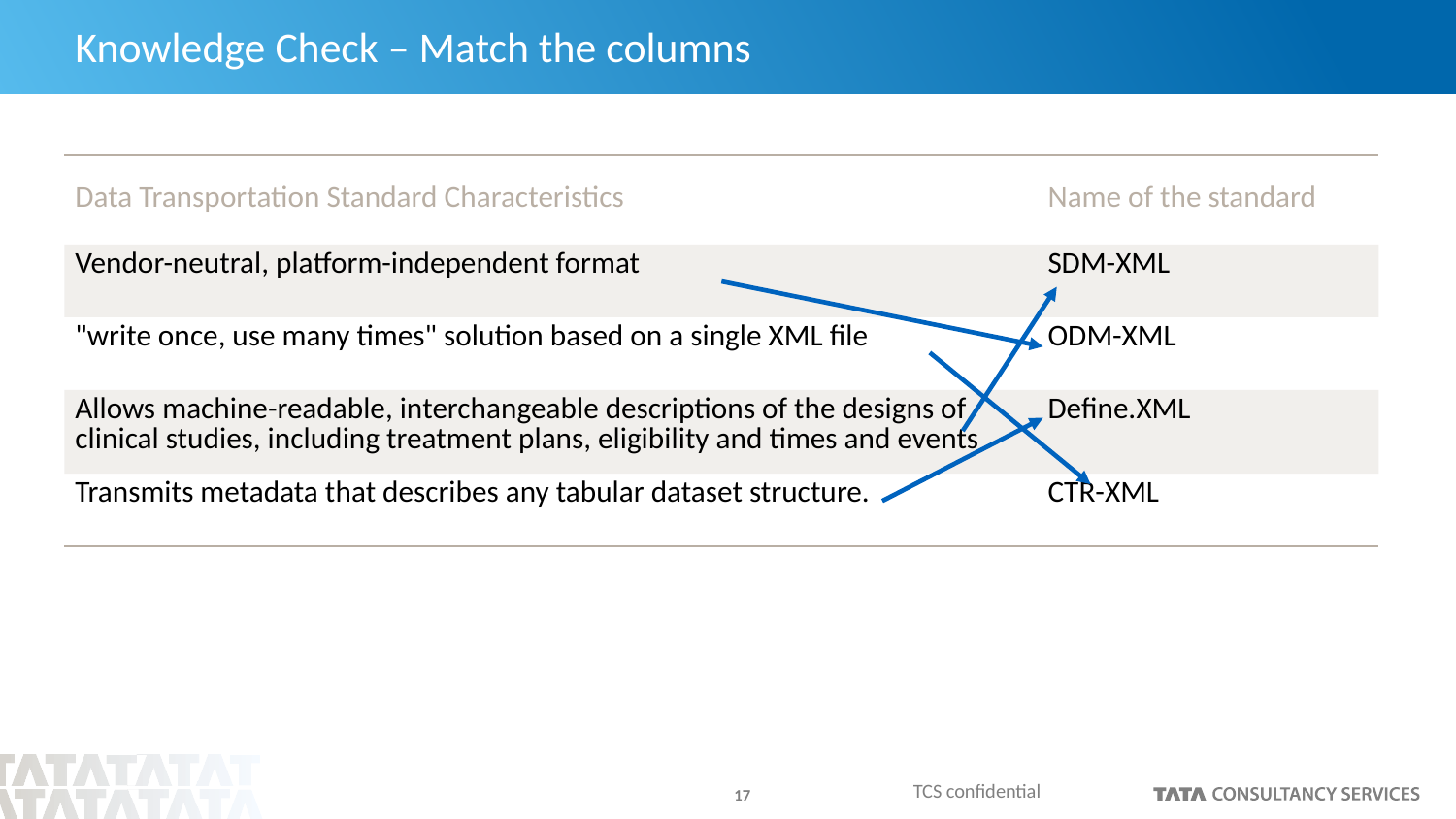

# Knowledge Check – Match the columns
| Data Transportation Standard Characteristics | Name of the standard |
| --- | --- |
| Vendor-neutral, platform-independent format | SDM-XML |
| "write once, use many times" solution based on a single XML file | ODM-XML |
| Allows machine-readable, interchangeable descriptions of the designs of clinical studies, including treatment plans, eligibility and times and events | Define.XML |
| Transmits metadata that describes any tabular dataset structure. | CTR-XML |
TCS confidential